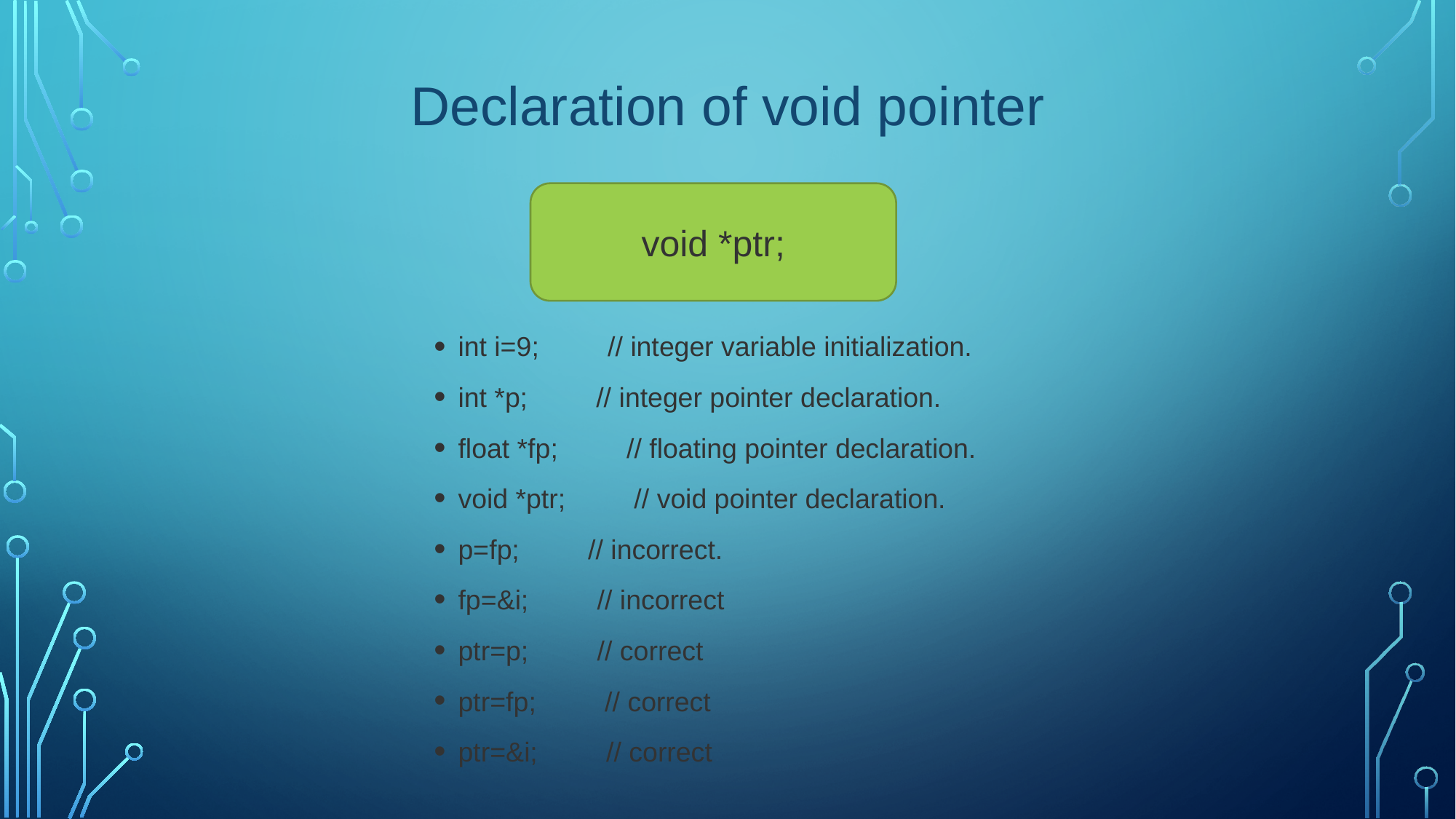

# Declaration of void pointer
void *ptr;
int i=9;         // integer variable initialization.
int *p;         // integer pointer declaration.
float *fp;         // floating pointer declaration.
void *ptr;         // void pointer declaration.
p=fp;         // incorrect.
fp=&i;         // incorrect
ptr=p;         // correct
ptr=fp;         // correct
ptr=&i;         // correct